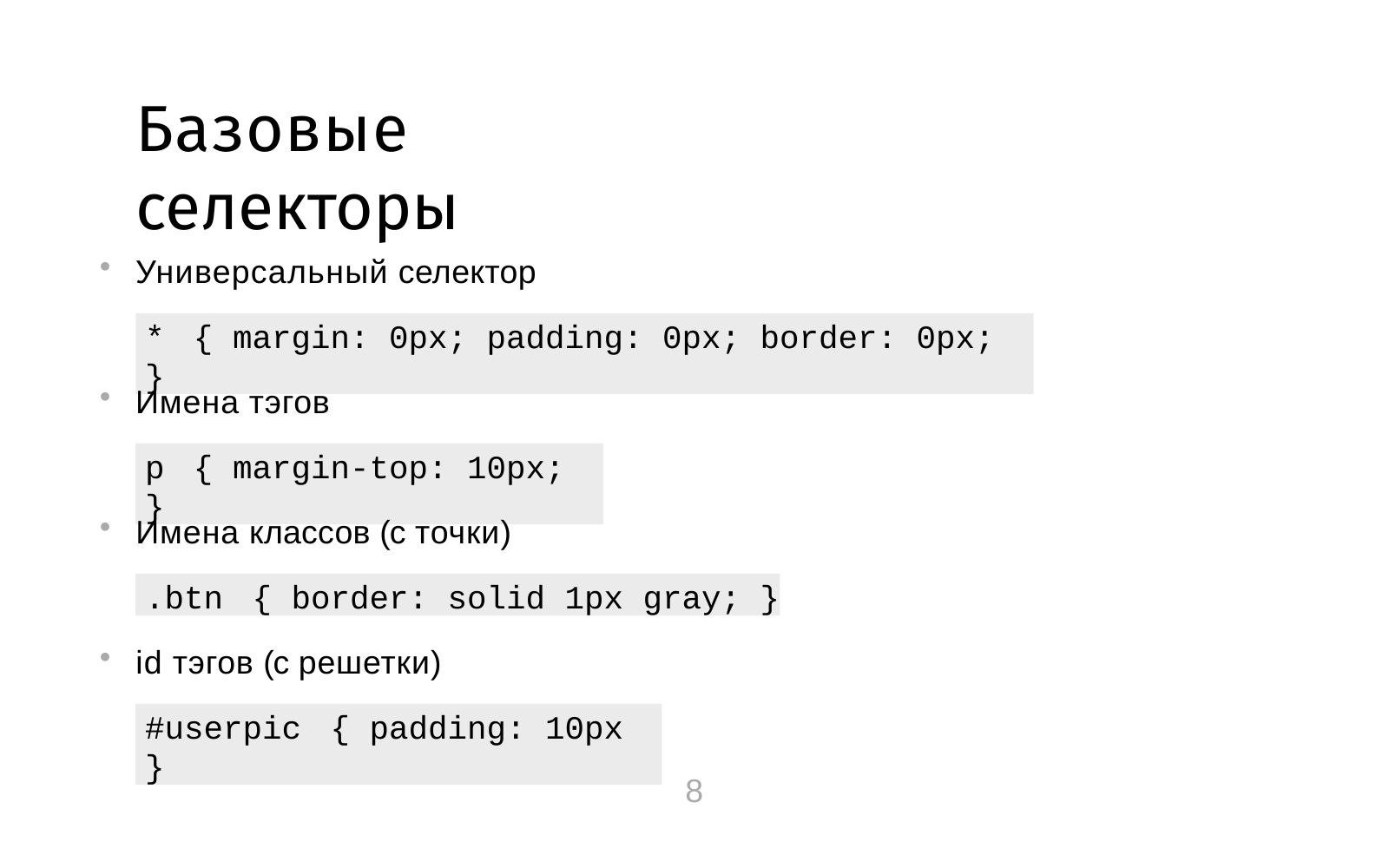

# Базовые селекторы
Универсальный селектор
*	{	margin:	0px;	padding:	0px;	border:	0px;	}
Имена тэгов
p	{	margin-top:	10px;	}
Имена классов (с точки)
.btn	{	border:	solid	1px	gray;	}
id тэгов (с решетки)
#userpic	{	padding:	10px	}
8